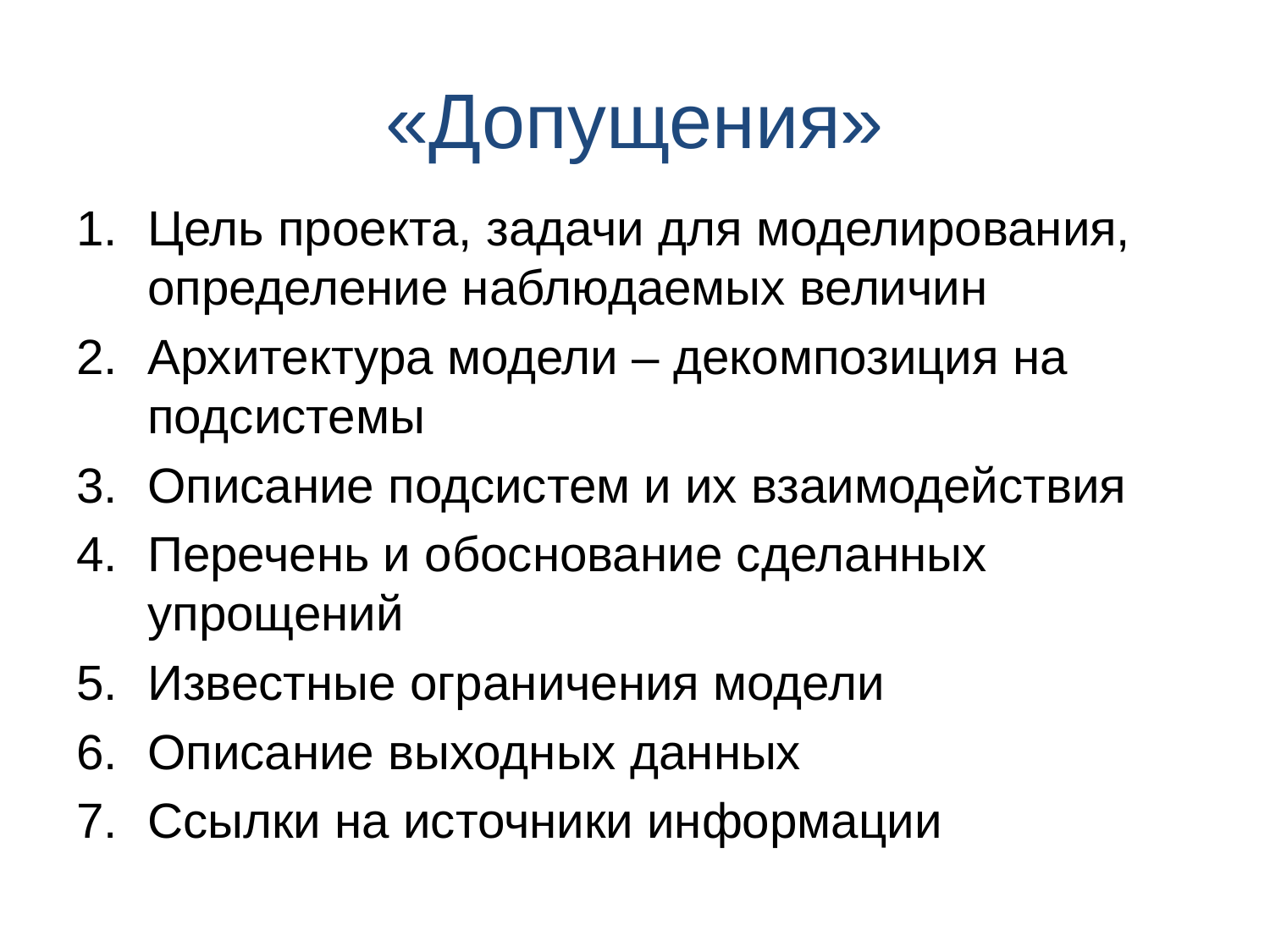

# «Допущения»
Цель проекта, задачи для моделирования, определение наблюдаемых величин
Архитектура модели – декомпозиция на подсистемы
Описание подсистем и их взаимодействия
Перечень и обоснование сделанных упрощений
Известные ограничения модели
Описание выходных данных
Ссылки на источники информации